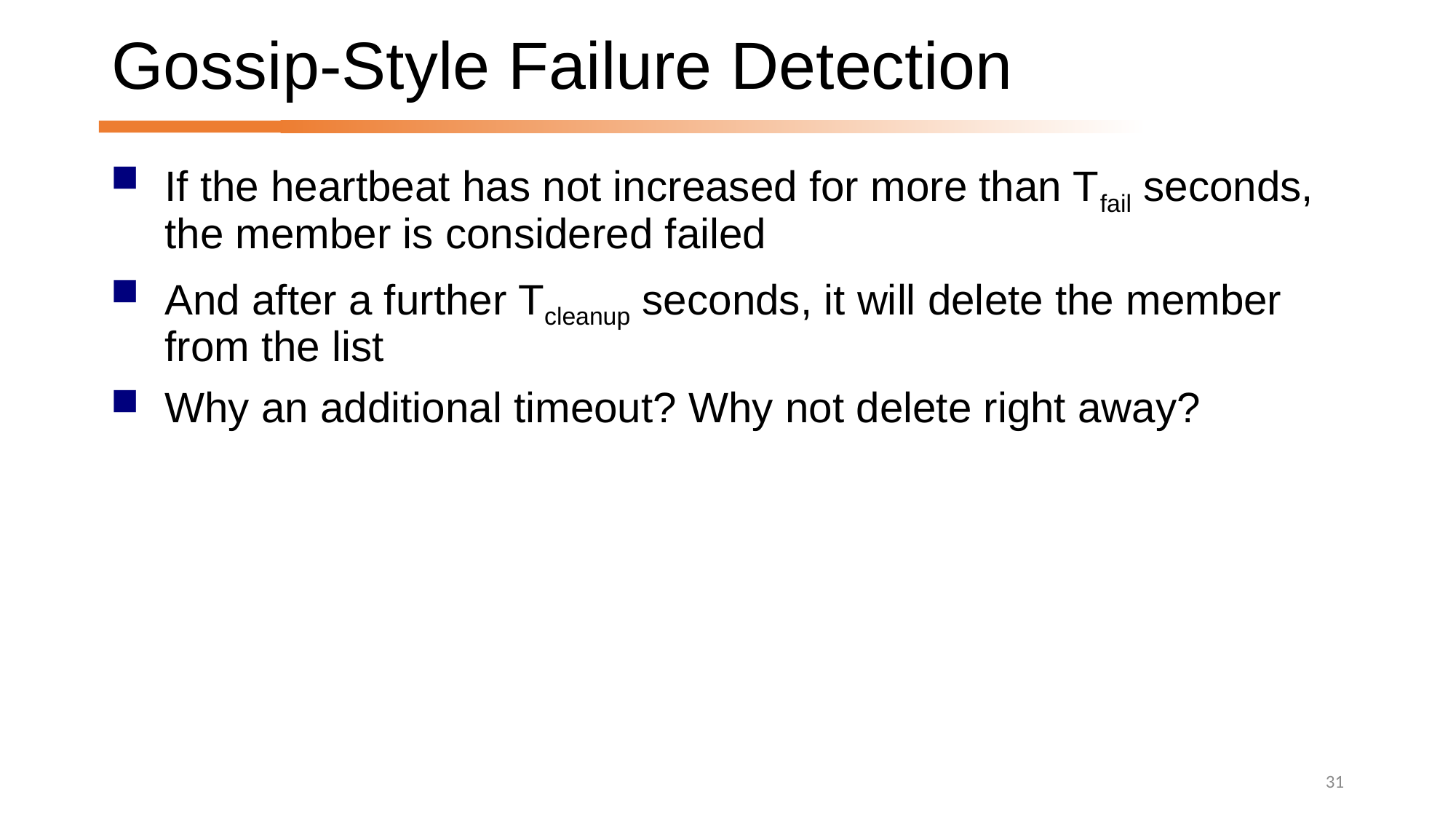

# Gossip-Style Failure Detection
If the heartbeat has not increased for more than Tfail seconds,
the member is considered failed
And after a further Tcleanup seconds, it will delete the member from the list
Why an additional timeout? Why not delete right away?
31